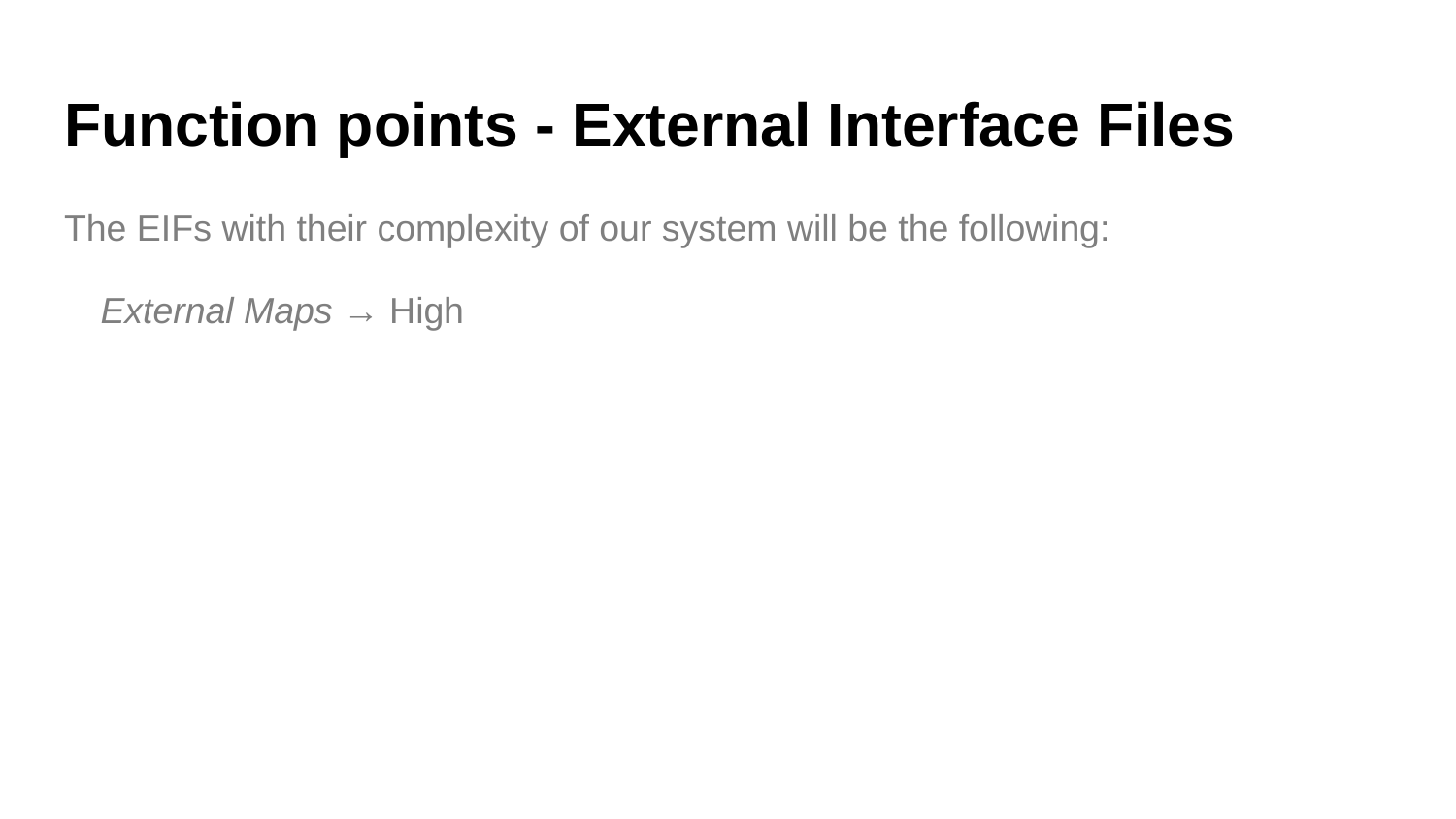

# Function points - External Interface Files
The EIFs with their complexity of our system will be the following:
External Maps → High